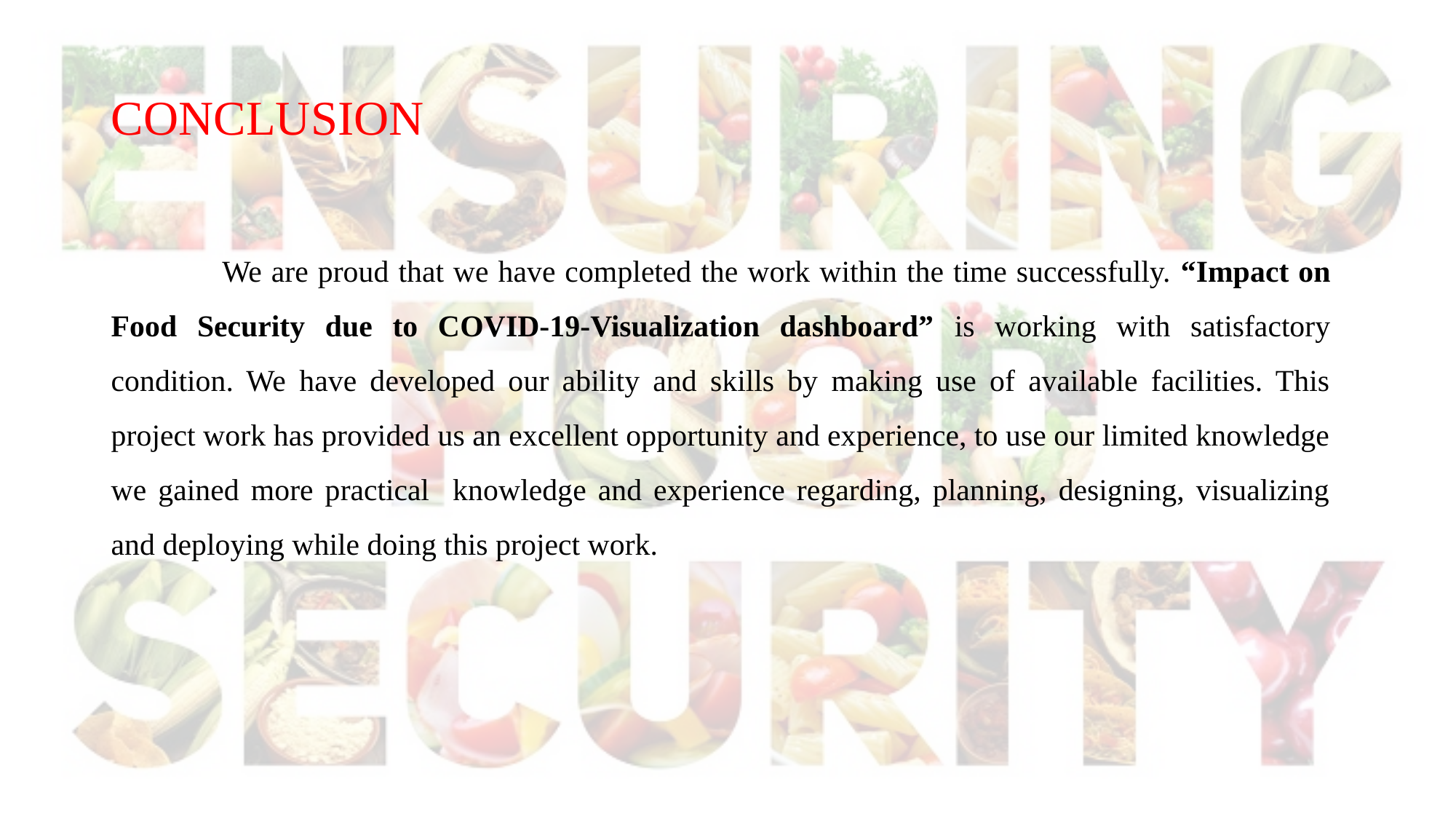

# CONCLUSION
 	We are proud that we have completed the work within the time successfully. “Impact on Food Security due to COVID-19-Visualization dashboard” is working with satisfactory condition. We have developed our ability and skills by making use of available facilities. This project work has provided us an excellent opportunity and experience, to use our limited knowledge we gained more practical  knowledge and experience regarding, planning, designing, visualizing and deploying while doing this project work.